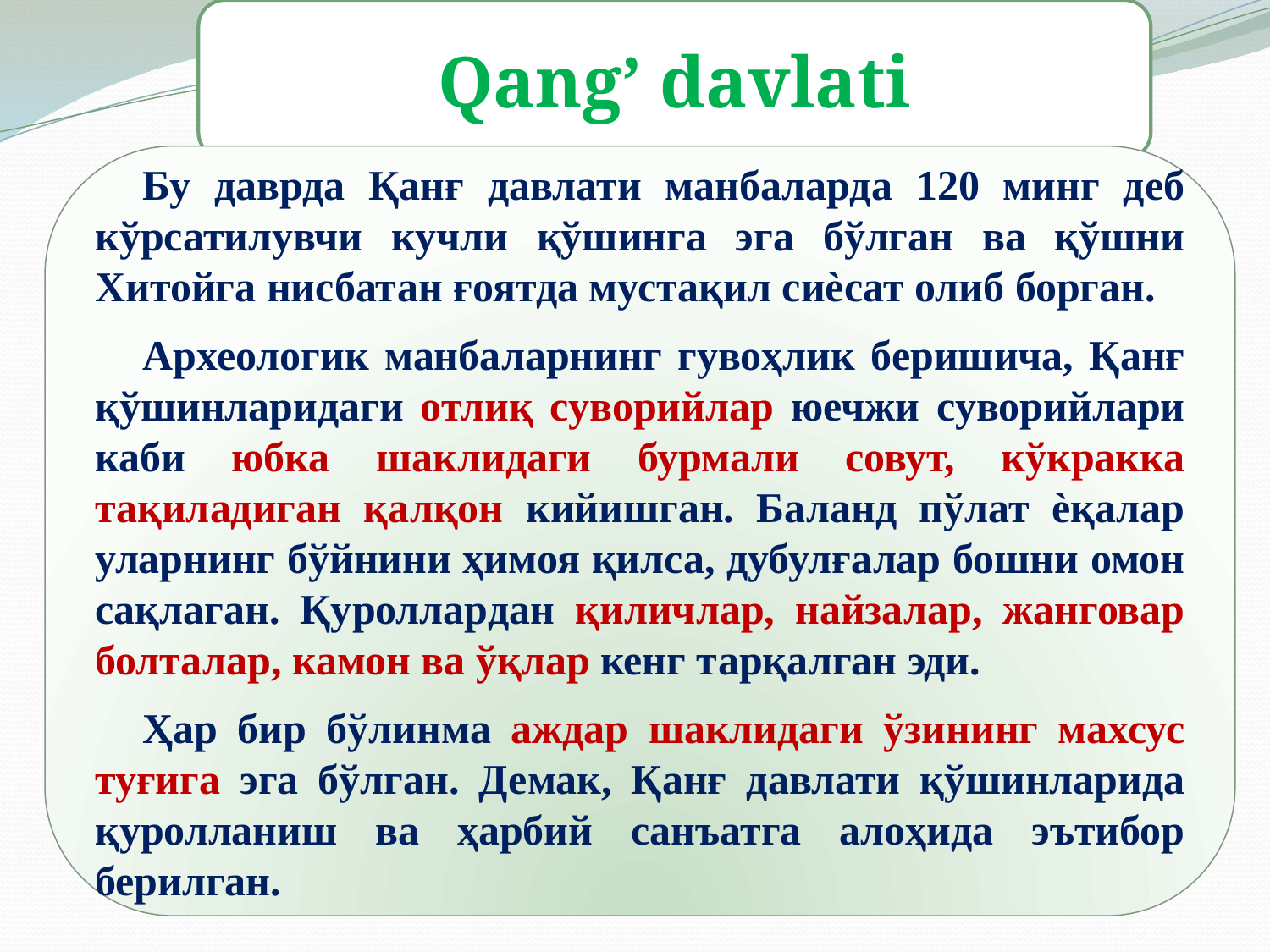

Qang’ davlati
Бу даврда Қанғ давлати манбаларда 120 минг деб кўрсатилувчи кучли қўшинга эга бўлган ва қўшни Хитойга нисбатан ғоятда мустақил сиѐсат олиб борган.
Археологик манбаларнинг гувоҳлик беришича, Қанғ қўшинларидаги отлиқ суворийлар юечжи суворийлари каби юбка шаклидаги бурмали совут, кўкракка тақиладиган қалқон кийишган. Баланд пўлат ѐқалар уларнинг бўйнини ҳимоя қилса, дубулғалар бошни омон сақлаган. Қуроллардан қиличлар, найзалар, жанговар болталар, камон ва ўқлар кенг тарқалган эди.
Ҳар бир бўлинма аждар шаклидаги ўзининг махсус туғига эга бўлган. Демак, Қанғ давлати қўшинларида қуролланиш ва ҳарбий санъатга алоҳида эътибор берилган.